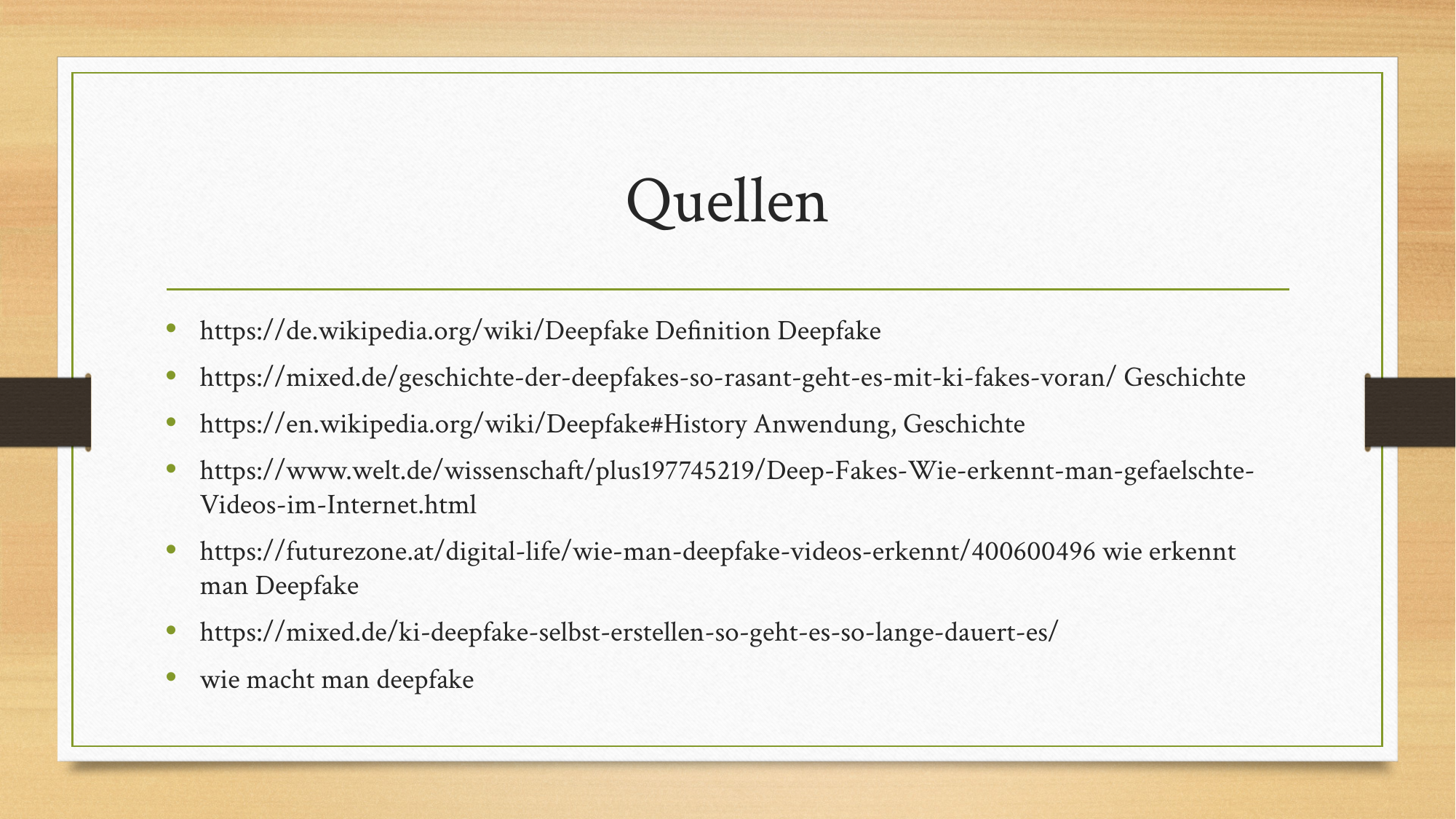

# Quellen
https://de.wikipedia.org/wiki/Deepfake Definition Deepfake
https://mixed.de/geschichte-der-deepfakes-so-rasant-geht-es-mit-ki-fakes-voran/ Geschichte
https://en.wikipedia.org/wiki/Deepfake#History Anwendung, Geschichte
https://www.welt.de/wissenschaft/plus197745219/Deep-Fakes-Wie-erkennt-man-gefaelschte-Videos-im-Internet.html
https://futurezone.at/digital-life/wie-man-deepfake-videos-erkennt/400600496 wie erkennt man Deepfake
https://mixed.de/ki-deepfake-selbst-erstellen-so-geht-es-so-lange-dauert-es/
wie macht man deepfake